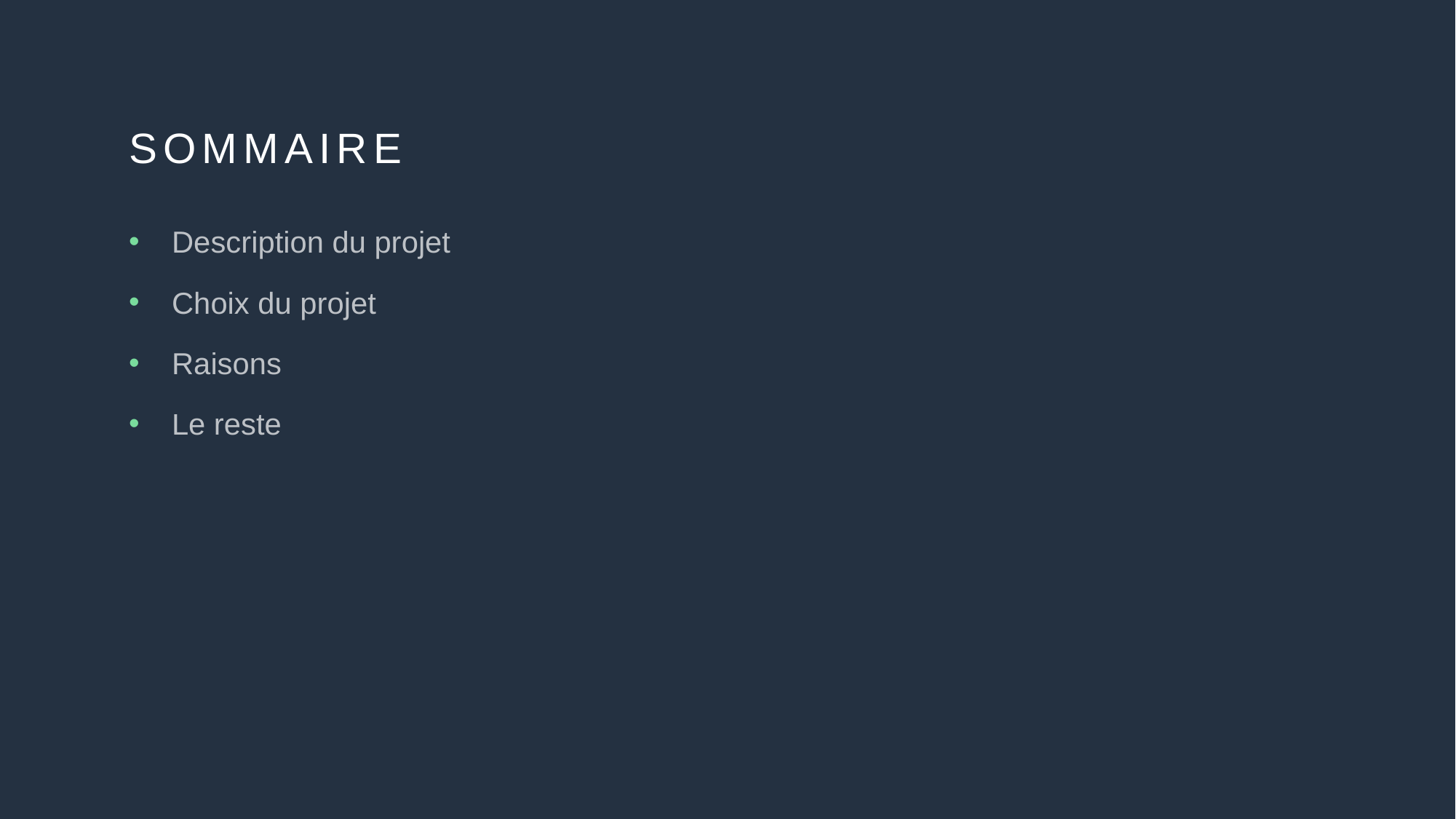

# Sommaire
Description du projet
Choix du projet
Raisons
Le reste